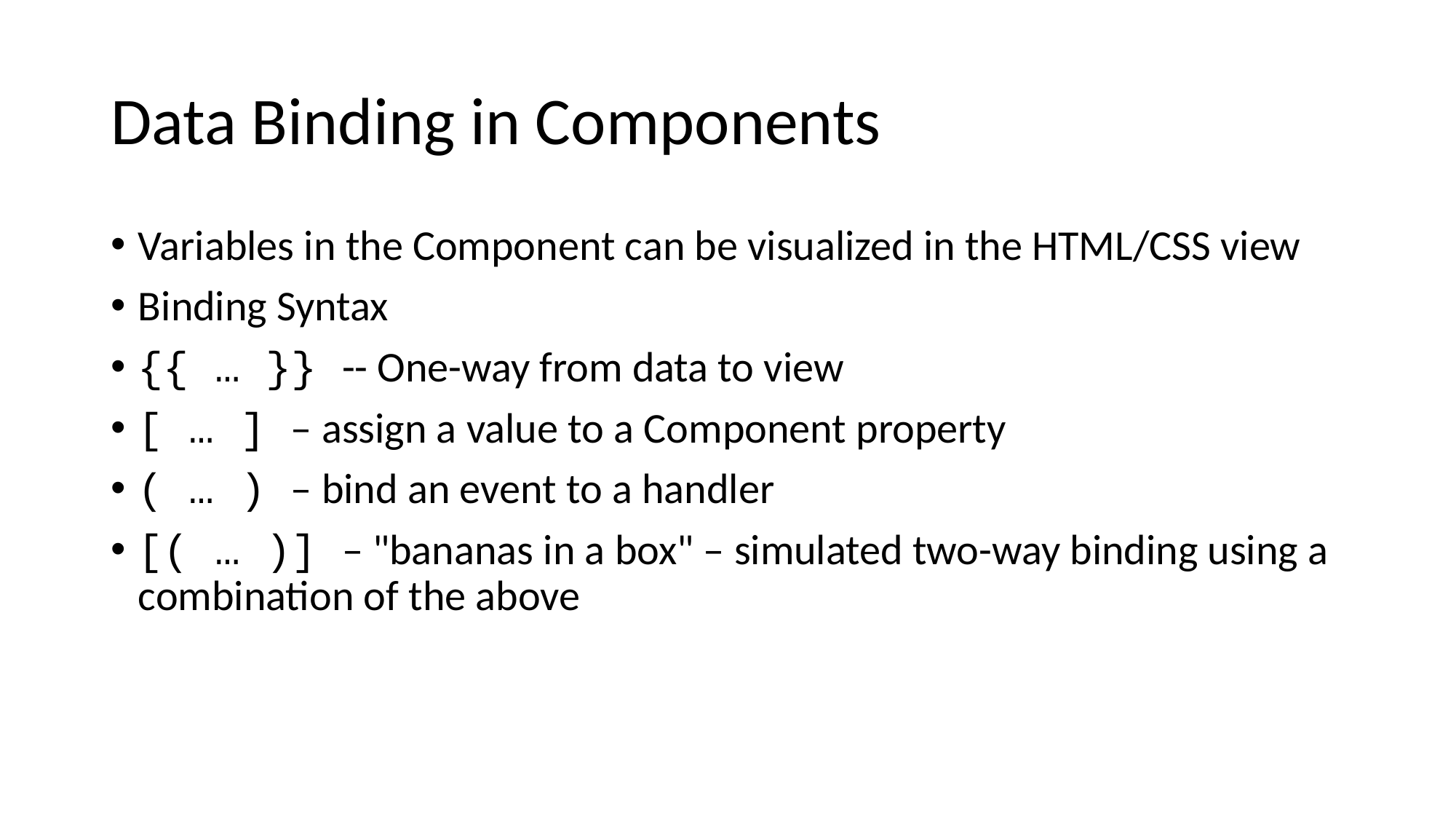

# Data Binding in Components
Variables in the Component can be visualized in the HTML/CSS view
Binding Syntax
{{ … }} -- One-way from data to view
[ … ] – assign a value to a Component property
( … ) – bind an event to a handler
[( … )] – "bananas in a box" – simulated two-way binding using a combination of the above